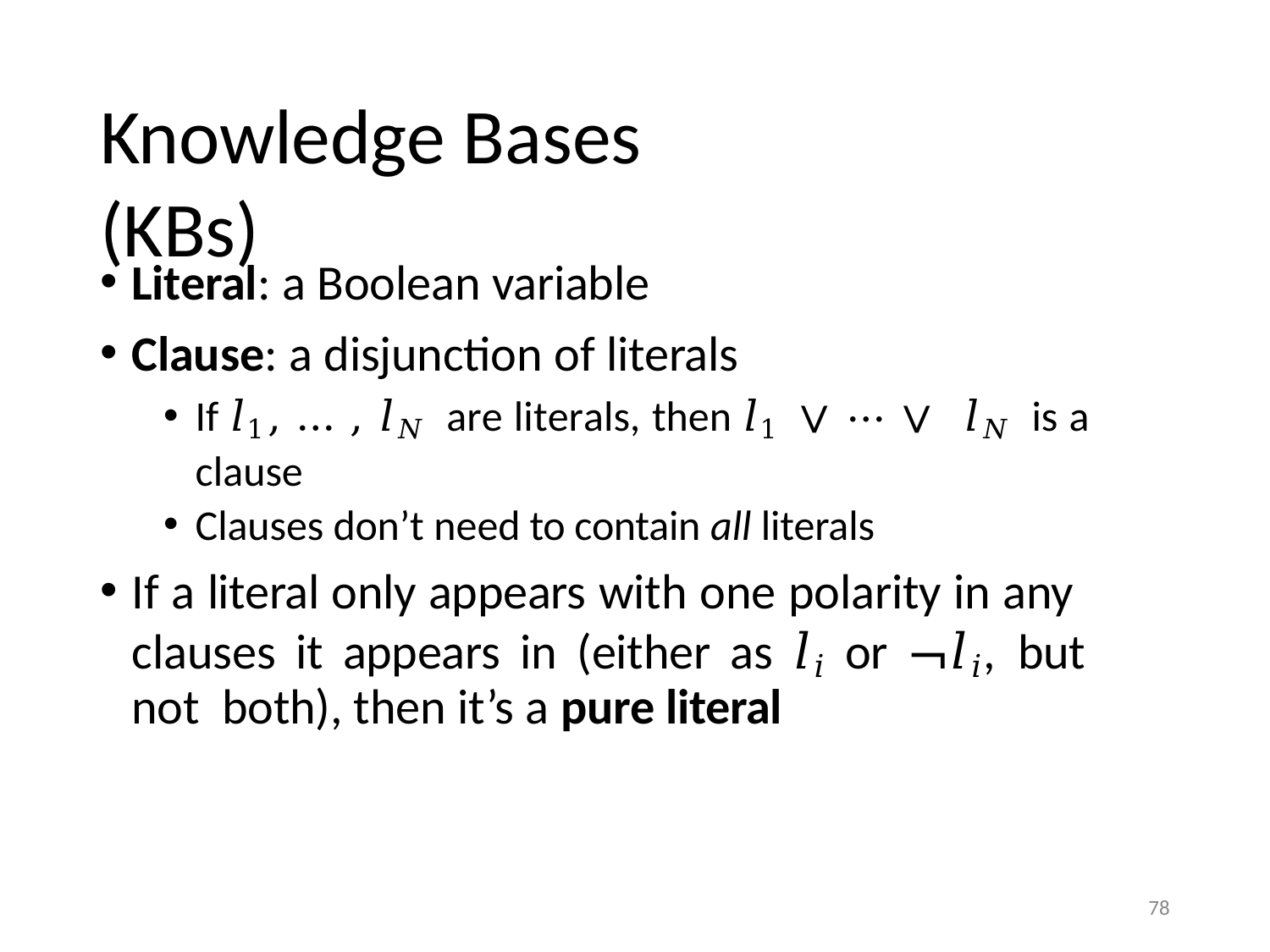

# Knowledge Bases (KBs)
Literal: a Boolean variable
Clause: a disjunction of literals
If 𝑙1, … , 𝑙𝑁  are literals, then 𝑙1  ∨ ⋯ ∨  𝑙𝑁  is a clause
Clauses don’t need to contain all literals
If a literal only appears with one polarity in any  clauses it appears in (either as 𝑙𝑖 or ¬𝑙𝑖, but not  both), then it’s a pure literal
78